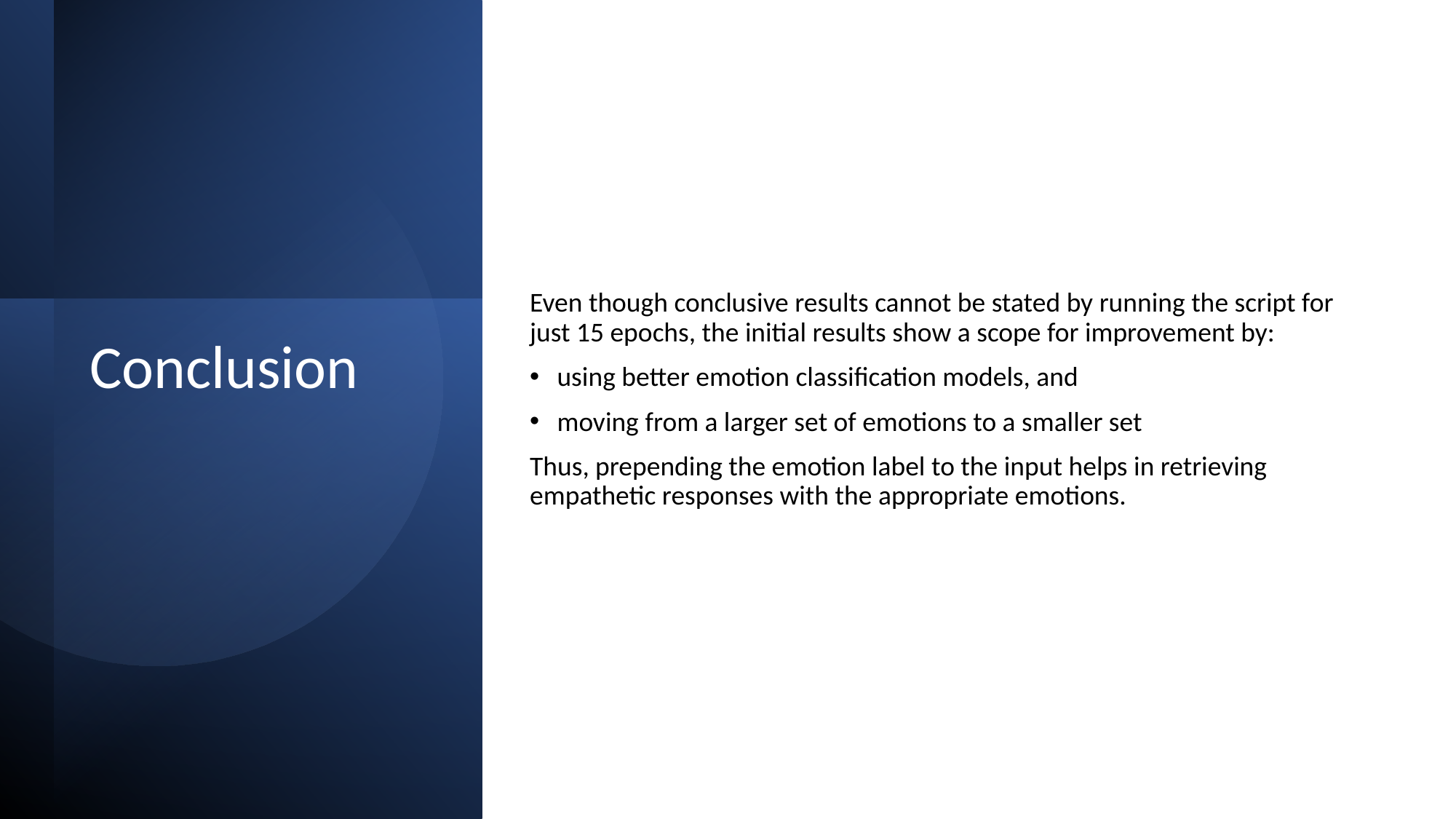

Even though conclusive results cannot be stated by running the script for just 15 epochs, the initial results show a scope for improvement by:
using better emotion classification models, and
moving from a larger set of emotions to a smaller set
Thus, prepending the emotion label to the input helps in retrieving empathetic responses with the appropriate emotions.

# Conclusion